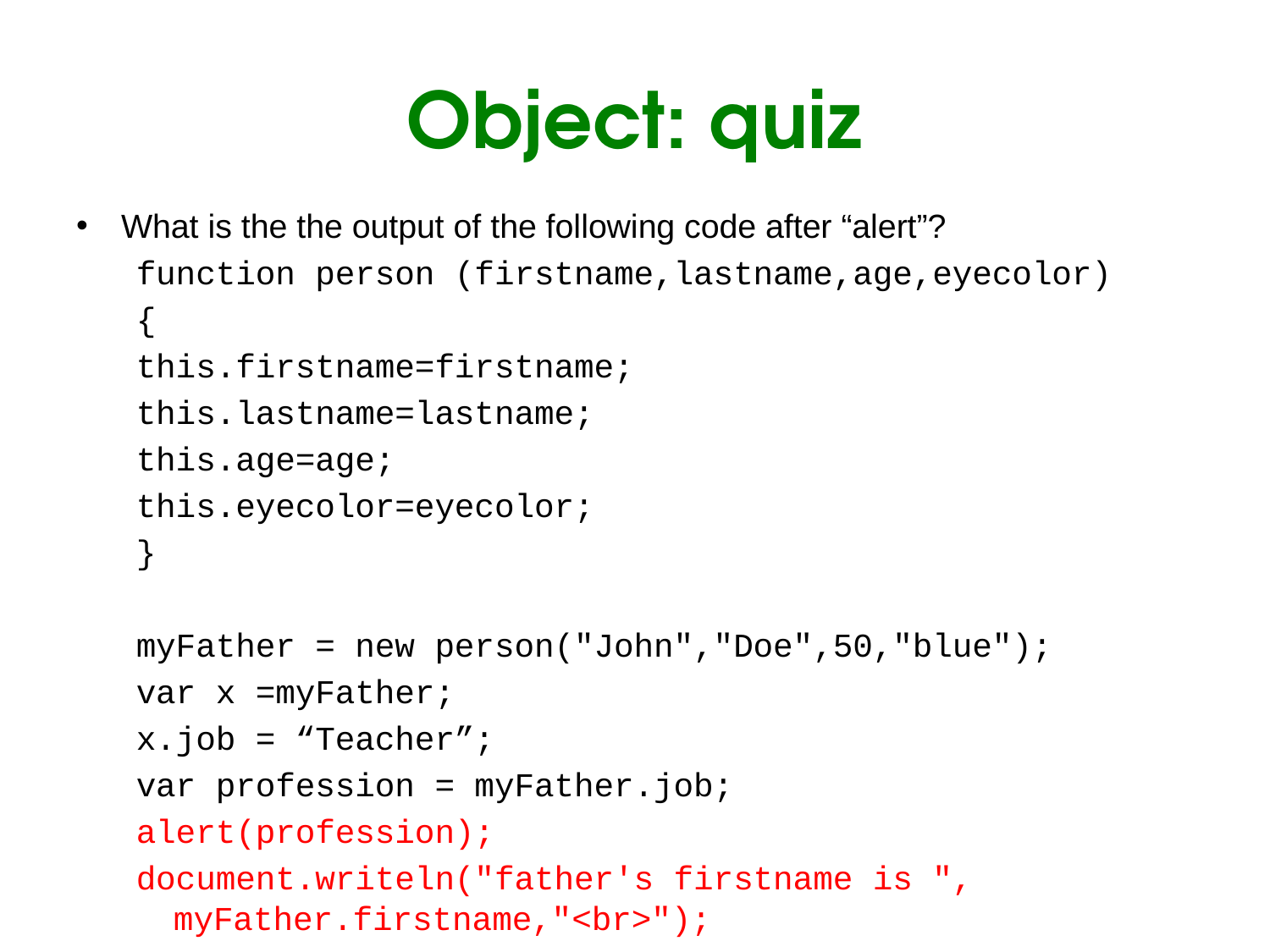

# Object: quiz

What is the the output of the following code after “alert”?
function person (firstname,lastname,age,eyecolor)
{
this.firstname=firstname;
this.lastname=lastname;
this.age=age;
this.eyecolor=eyecolor;
}

myFather = new person("John","Doe",50,"blue");
var x =myFather;
x.job = “Teacher”;
var profession = myFather.job;
alert(profession);
document.writeln("father's firstname is ", myFather.firstname,"<br>");